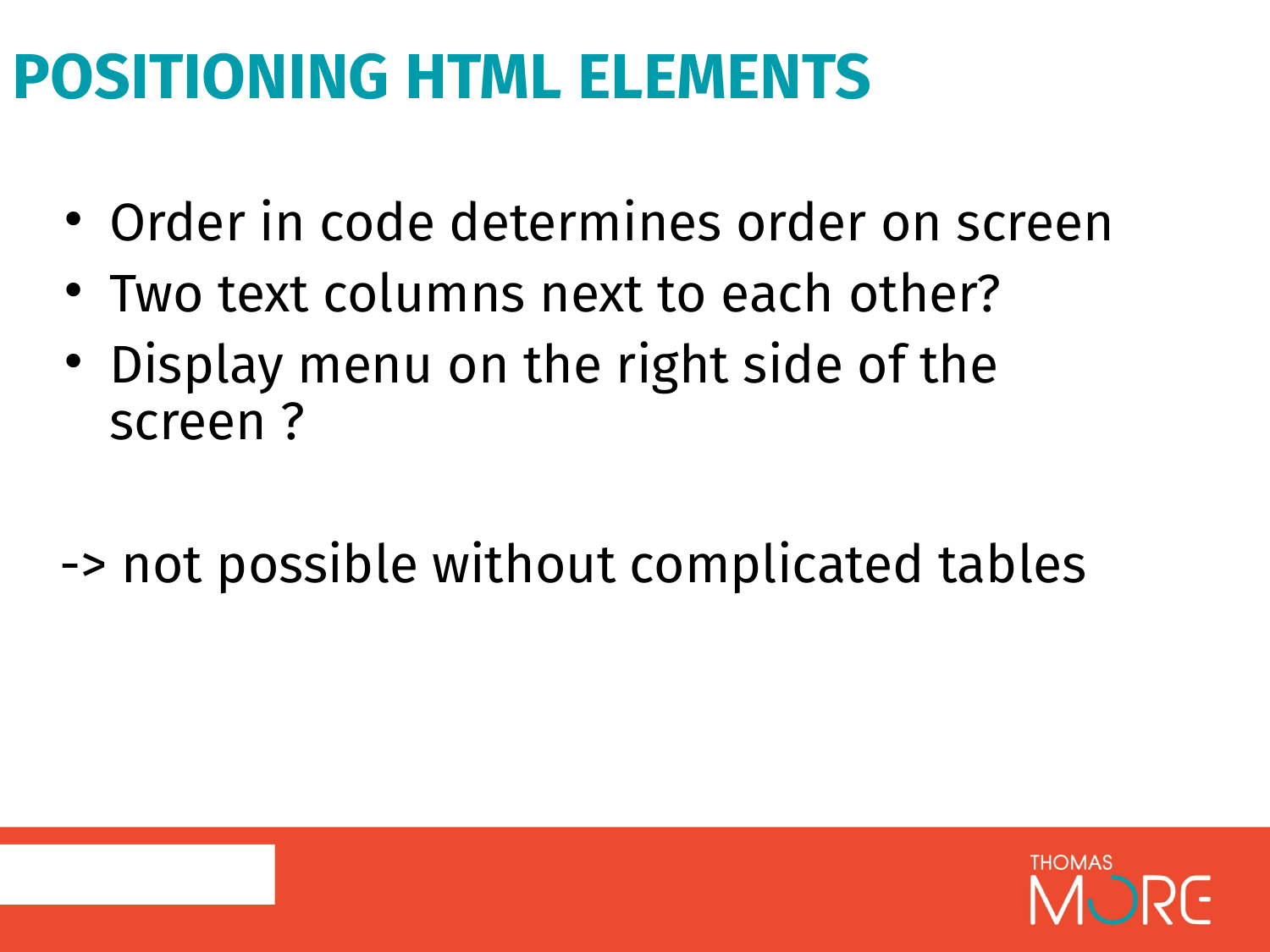

positioning HTML elements
Order in code determines order on screen
Two text columns next to each other?
Display menu on the right side of the screen ?

-> not possible without complicated tables